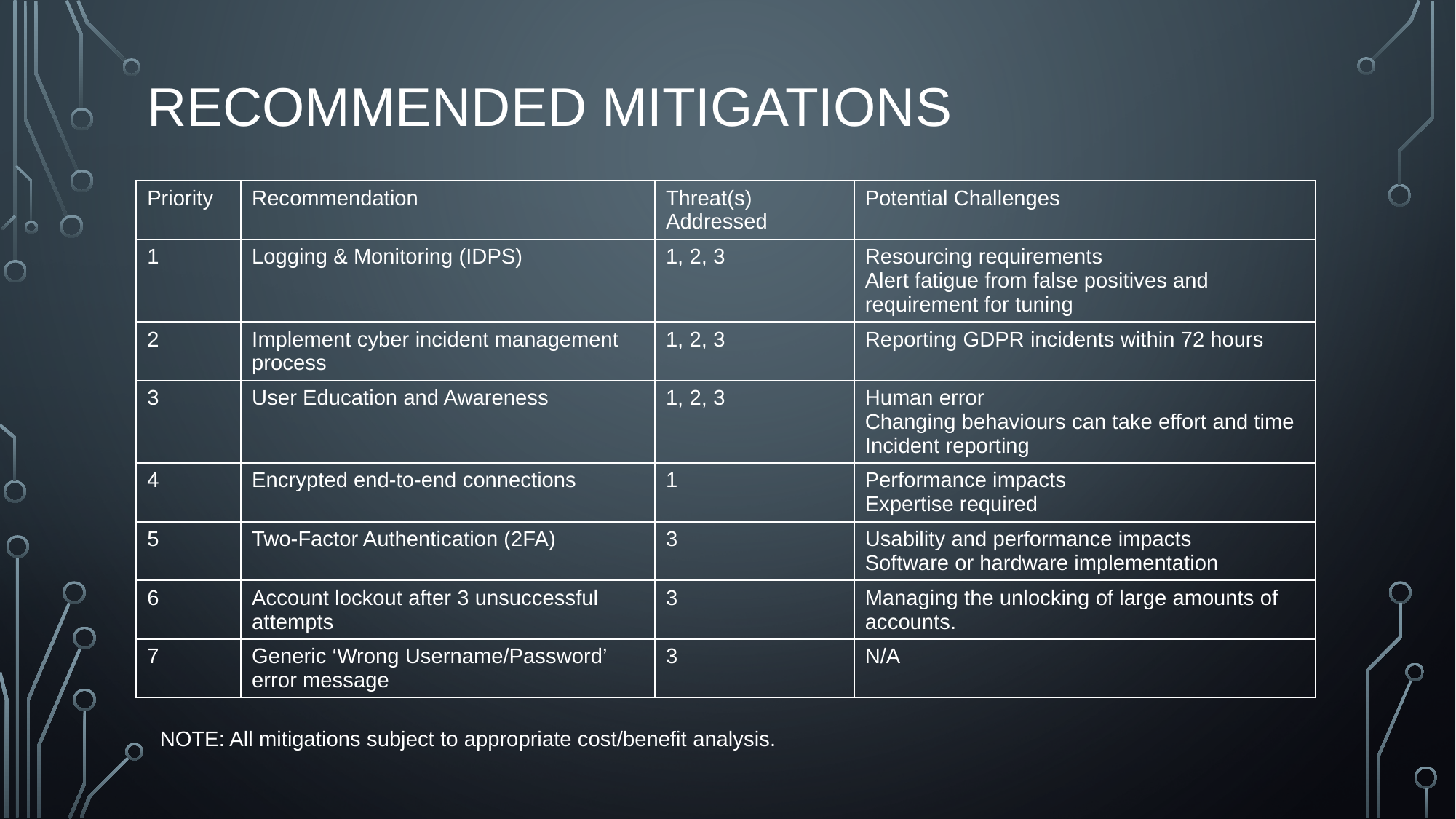

# RECOMMENDED MITIGATIONS
| Priority | Recommendation | Threat(s) Addressed | Potential Challenges |
| --- | --- | --- | --- |
| 1 | Logging & Monitoring (IDPS) | 1, 2, 3 | Resourcing requirements Alert fatigue from false positives and requirement for tuning |
| 2 | Implement cyber incident management process | 1, 2, 3 | Reporting GDPR incidents within 72 hours |
| 3 | User Education and Awareness | 1, 2, 3 | Human error Changing behaviours can take effort and time Incident reporting |
| 4 | Encrypted end-to-end connections | 1 | Performance impacts Expertise required |
| 5 | Two-Factor Authentication (2FA) | 3 | Usability and performance impacts Software or hardware implementation |
| 6 | Account lockout after 3 unsuccessful attempts | 3 | Managing the unlocking of large amounts of accounts. |
| 7 | Generic ‘Wrong Username/Password’ error message | 3 | N/A |
NOTE: All mitigations subject to appropriate cost/benefit analysis.